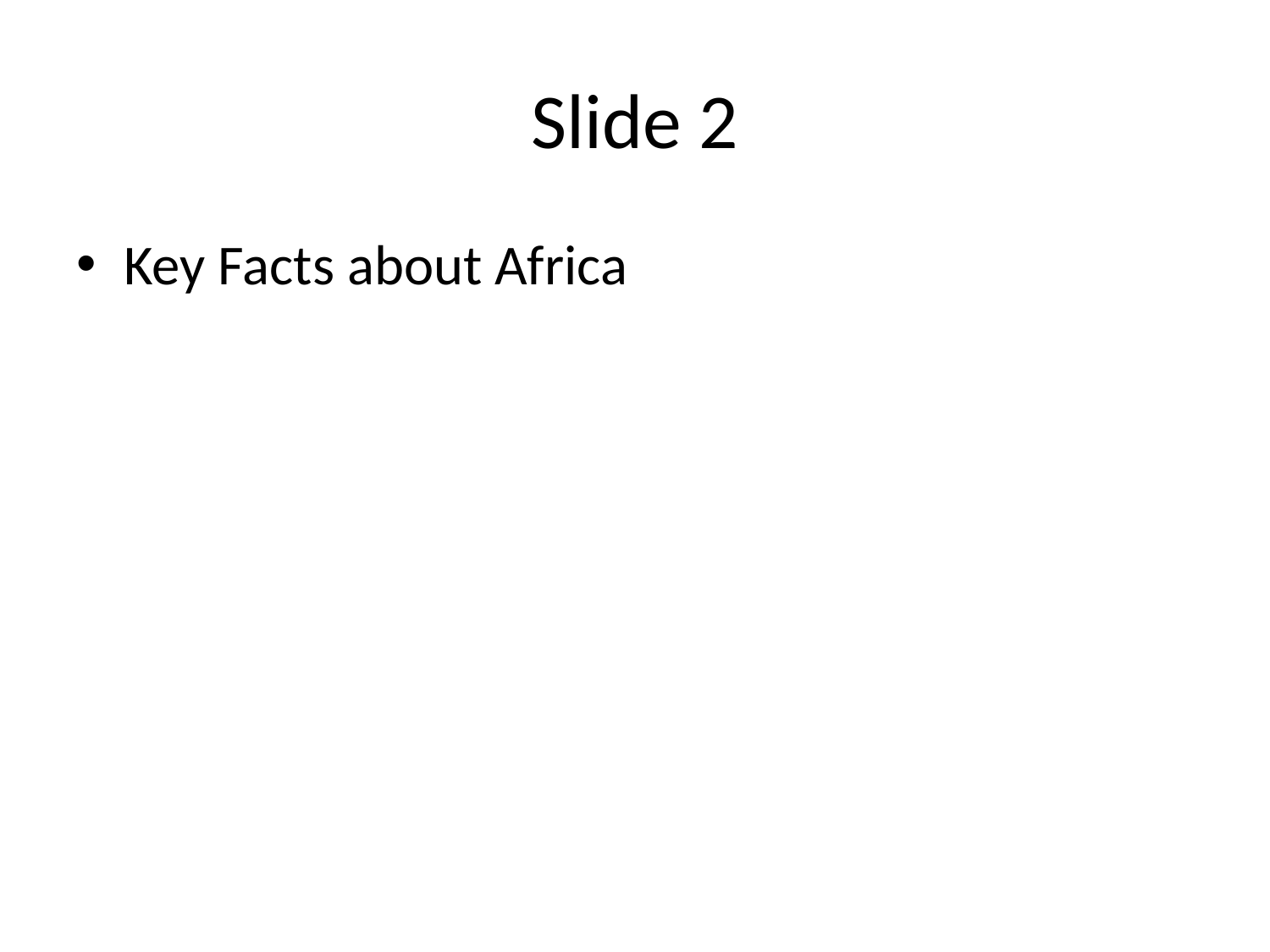

# Slide 2
Key Facts about Africa